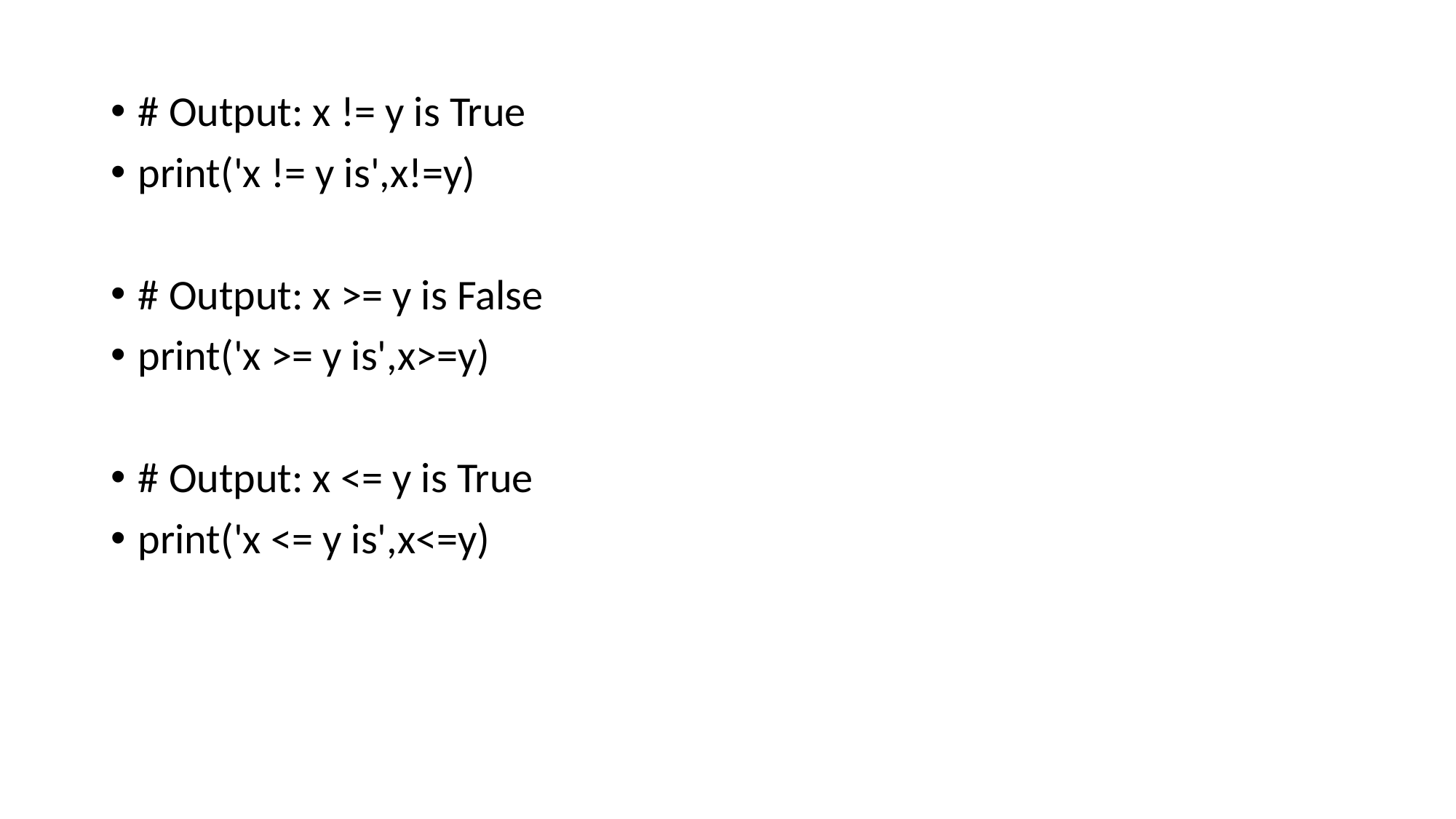

# Output: x != y is True
print('x != y is',x!=y)

# Output: x >= y is False
print('x >= y is',x>=y)

# Output: x <= y is True
print('x <= y is',x<=y)